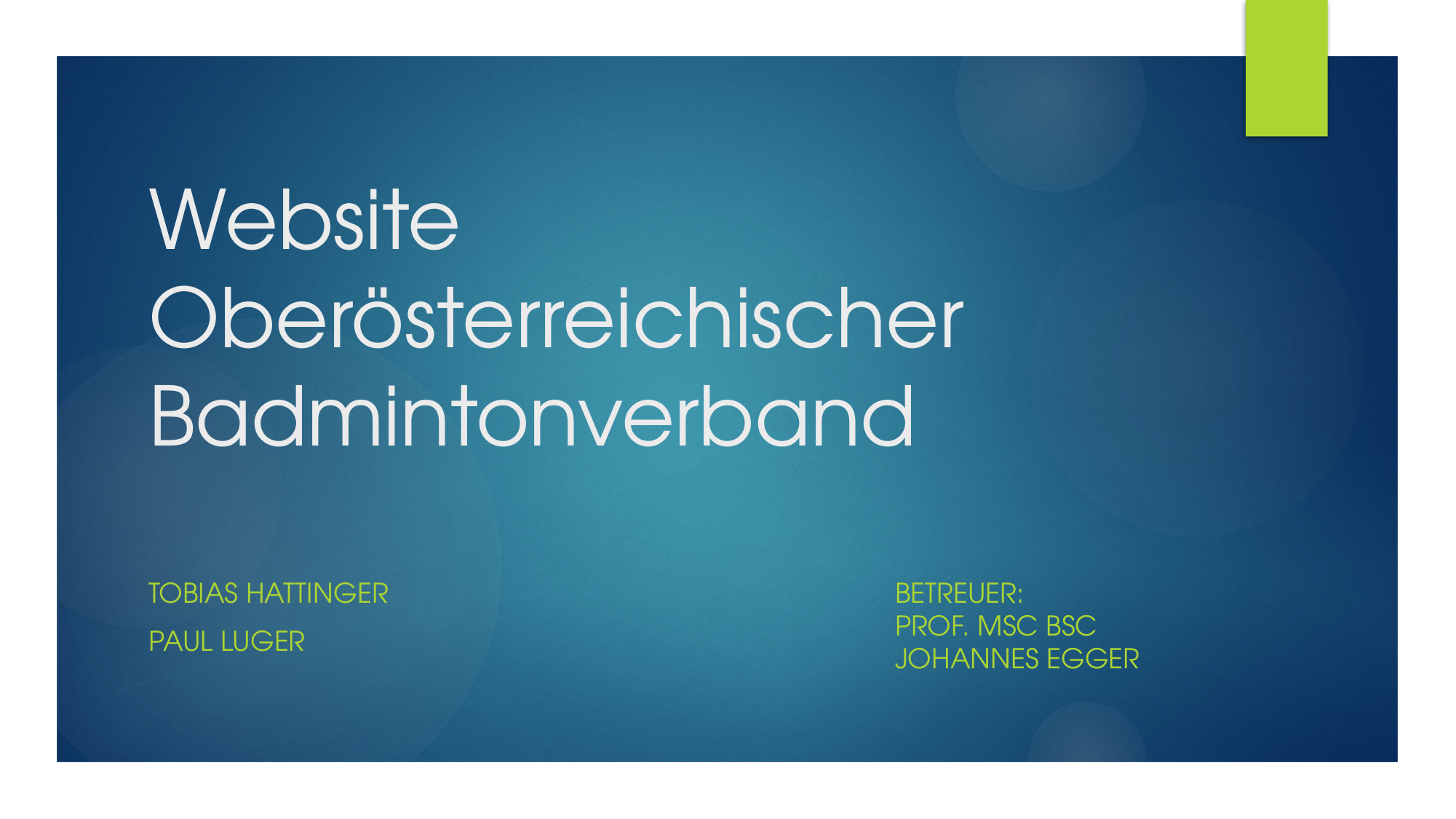

# Website Oberösterreichischer Badmintonverband
Tobias Hattinger
Paul Luger
Betreuer:
Prof. MSc BSc Johannes Egger